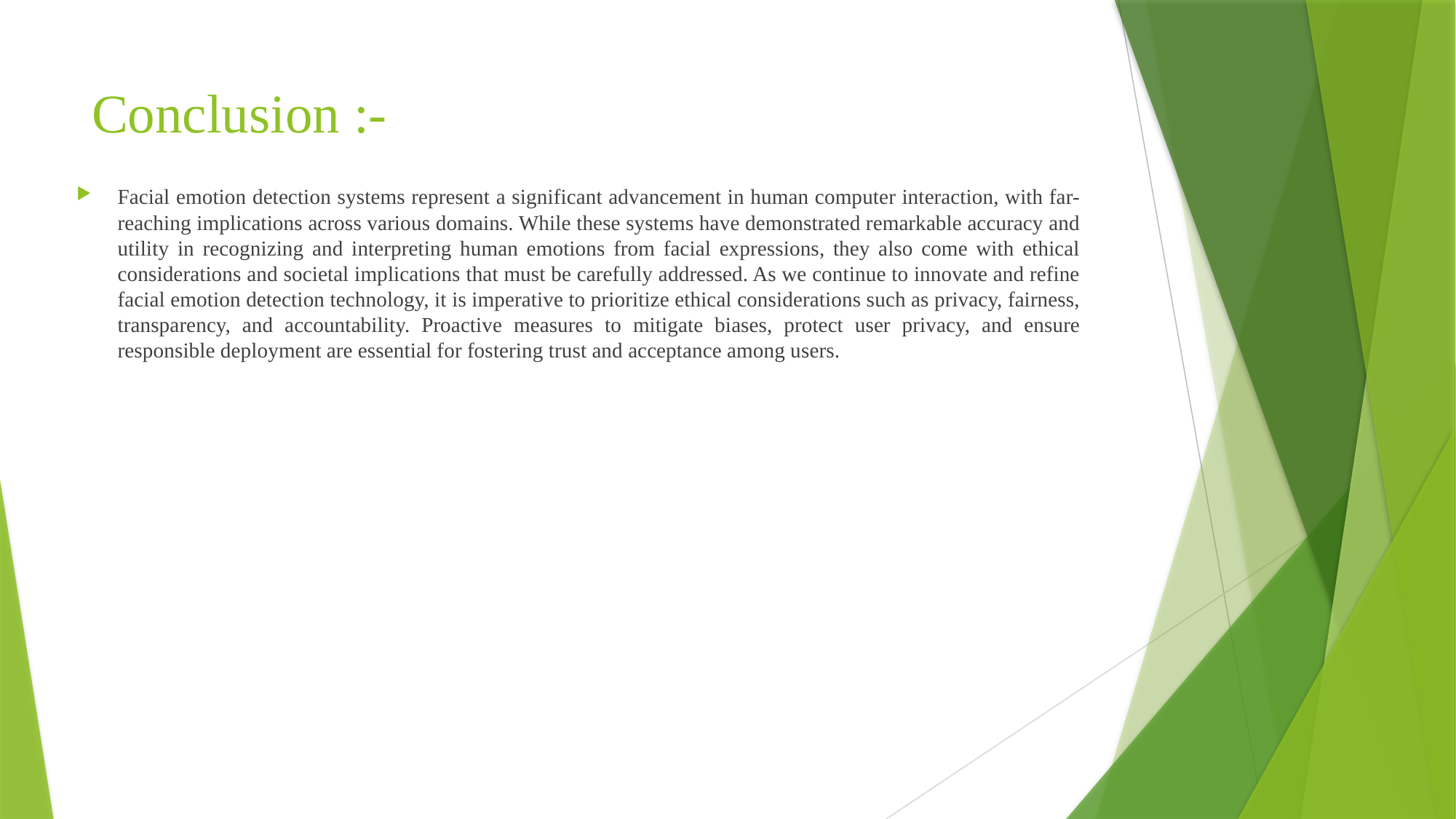

# Conclusion :-
Facial emotion detection systems represent a significant advancement in human computer interaction, with far-reaching implications across various domains. While these systems have demonstrated remarkable accuracy and utility in recognizing and interpreting human emotions from facial expressions, they also come with ethical considerations and societal implications that must be carefully addressed. As we continue to innovate and refine facial emotion detection technology, it is imperative to prioritize ethical considerations such as privacy, fairness, transparency, and accountability. Proactive measures to mitigate biases, protect user privacy, and ensure responsible deployment are essential for fostering trust and acceptance among users.